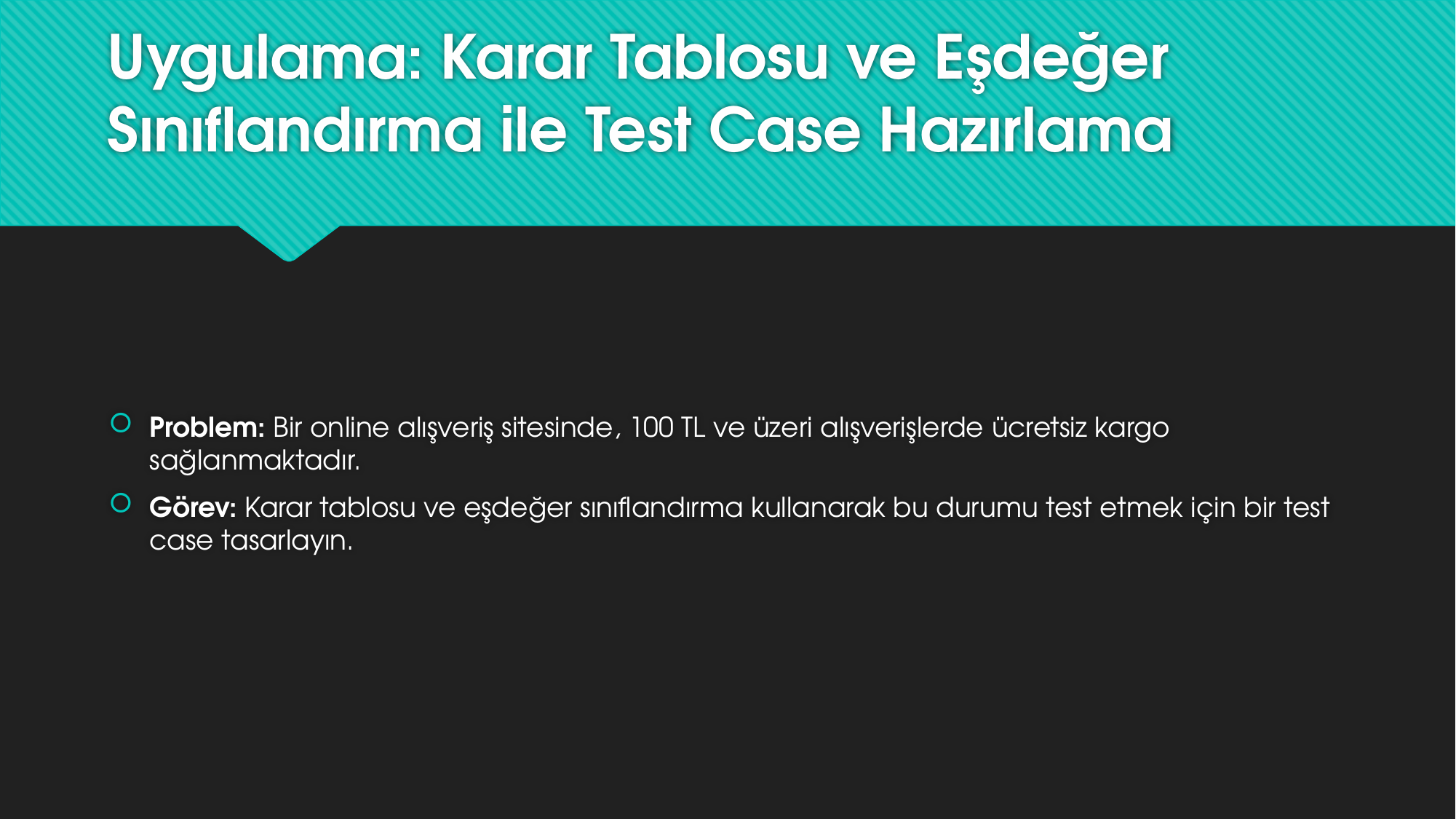

# Uygulama: Karar Tablosu ve Eşdeğer Sınıflandırma ile Test Case Hazırlama
Problem: Bir online alışveriş sitesinde, 100 TL ve üzeri alışverişlerde ücretsiz kargo sağlanmaktadır.
Görev: Karar tablosu ve eşdeğer sınıflandırma kullanarak bu durumu test etmek için bir test case tasarlayın.